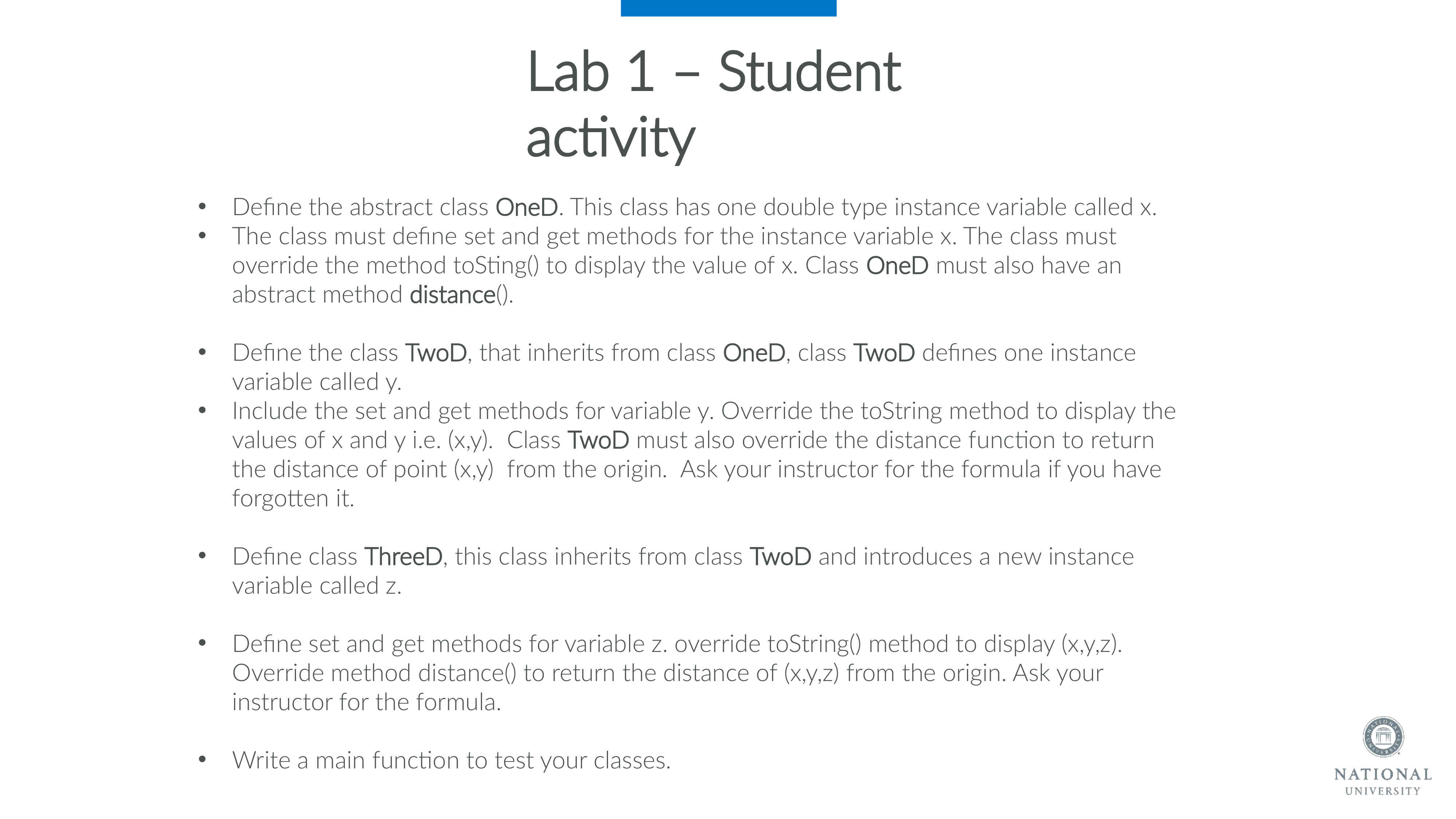

Lab 1 – Student activity
Define the abstract class OneD. This class has one double type instance variable called x.
The class must define set and get methods for the instance variable x. The class must override the method toSting() to display the value of x. Class OneD must also have an abstract method distance().

Define the class TwoD, that inherits from class OneD, class TwoD defines one instance variable called y.
Include the set and get methods for variable y. Override the toString method to display the values of x and y i.e. (x,y).  Class TwoD must also override the distance function to return the distance of point (x,y)  from the origin.  Ask your instructor for the formula if you have forgotten it.

Define class ThreeD, this class inherits from class TwoD and introduces a new instance variable called z.

Define set and get methods for variable z. override toString() method to display (x,y,z). Override method distance() to return the distance of (x,y,z) from the origin. Ask your instructor for the formula.

Write a main function to test your classes.